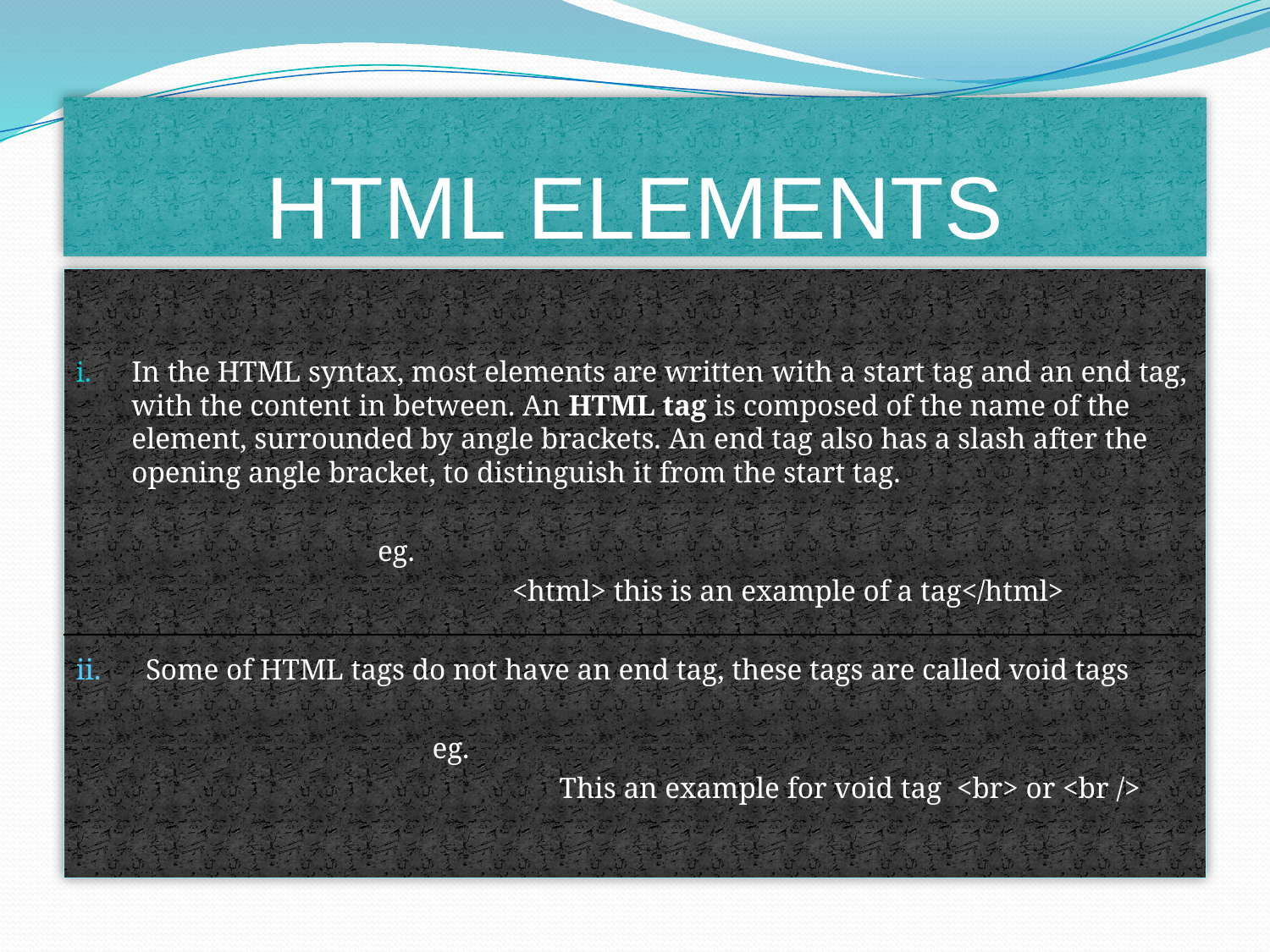

# HTML ELEMENTS

In the HTML syntax, most elements are written with a start tag and an end tag, with the content in between. An HTML tag is composed of the name of the element, surrounded by angle brackets. An end tag also has a slash after the opening angle bracket, to distinguish it from the start tag.

			eg.
				 <html> this is an example of a tag</html>

ii.      Some of HTML tags do not have an end tag, these tags are called void tags

			eg.
				This an example for void tag  <br> or <br />